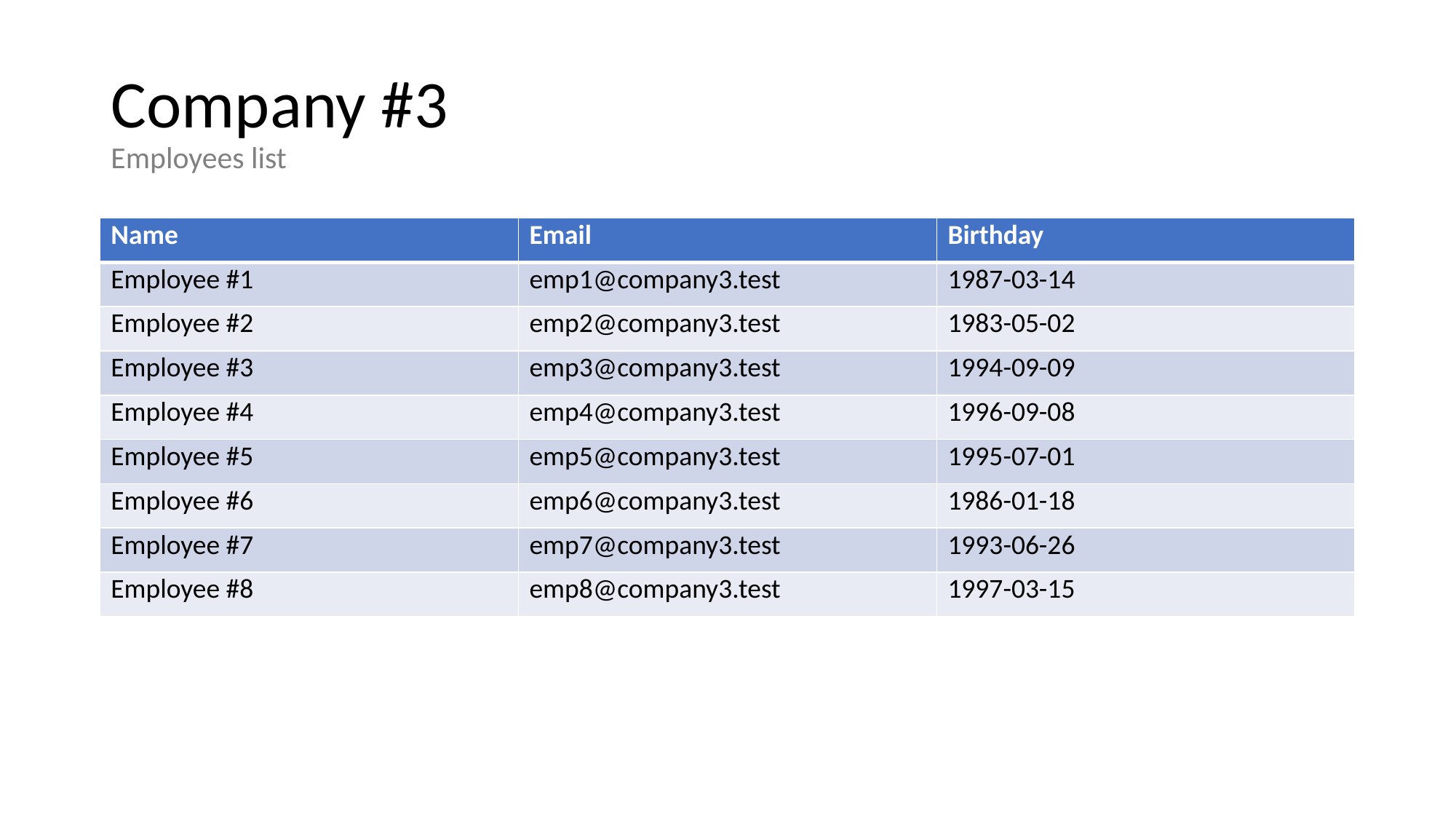

# Company #3 Employees list
| Name | Email | Birthday |
| --- | --- | --- |
| Employee #1 | emp1@company3.test | 1987-03-14 |
| Employee #2 | emp2@company3.test | 1983-05-02 |
| Employee #3 | emp3@company3.test | 1994-09-09 |
| Employee #4 | emp4@company3.test | 1996-09-08 |
| Employee #5 | emp5@company3.test | 1995-07-01 |
| Employee #6 | emp6@company3.test | 1986-01-18 |
| Employee #7 | emp7@company3.test | 1993-06-26 |
| Employee #8 | emp8@company3.test | 1997-03-15 |